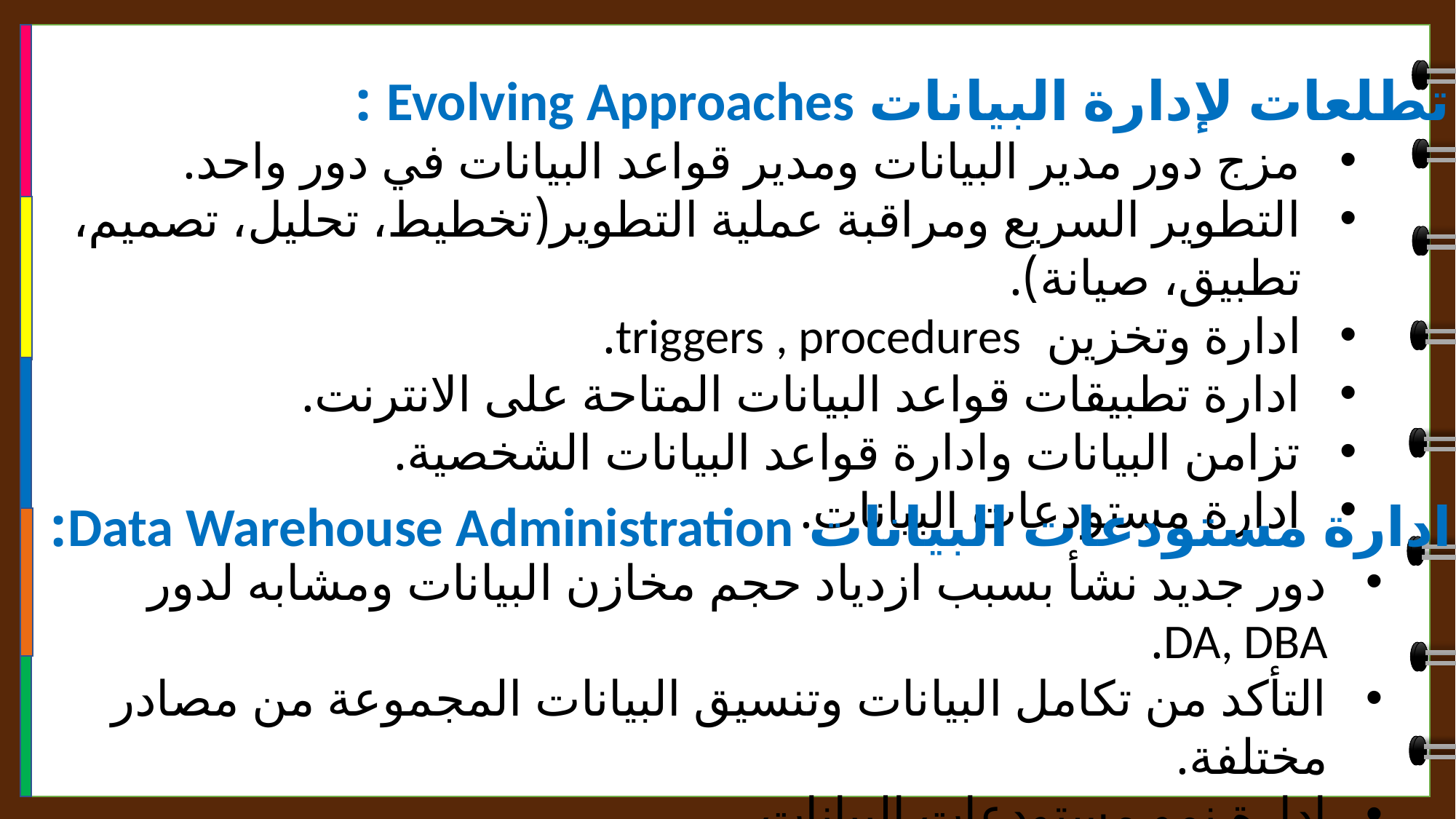

تطلعات لإدارة البيانات Evolving Approaches :

مزج دور مدير البيانات ومدير قواعد البيانات في دور واحد.
التطوير السريع ومراقبة عملية التطوير(تخطيط، تحليل، تصميم، تطبيق، صيانة).
ادارة وتخزين  triggers , procedures.
ادارة تطبيقات قواعد البيانات المتاحة على الانترنت.
تزامن البيانات وادارة قواعد البيانات الشخصية.
ادارة مستودعات البيانات.

ادارة مستودعات البيانات Data Warehouse Administration:

دور جديد نشأ بسبب ازدياد حجم مخازن البيانات ومشابه لدور DA, DBA.
التأكد من تكامل البيانات وتنسيق البيانات المجموعة من مصادر مختلفة.
ادارة نمو مستودعات البيانات.
وضع اتفاقيات لمستويات الخدمات.